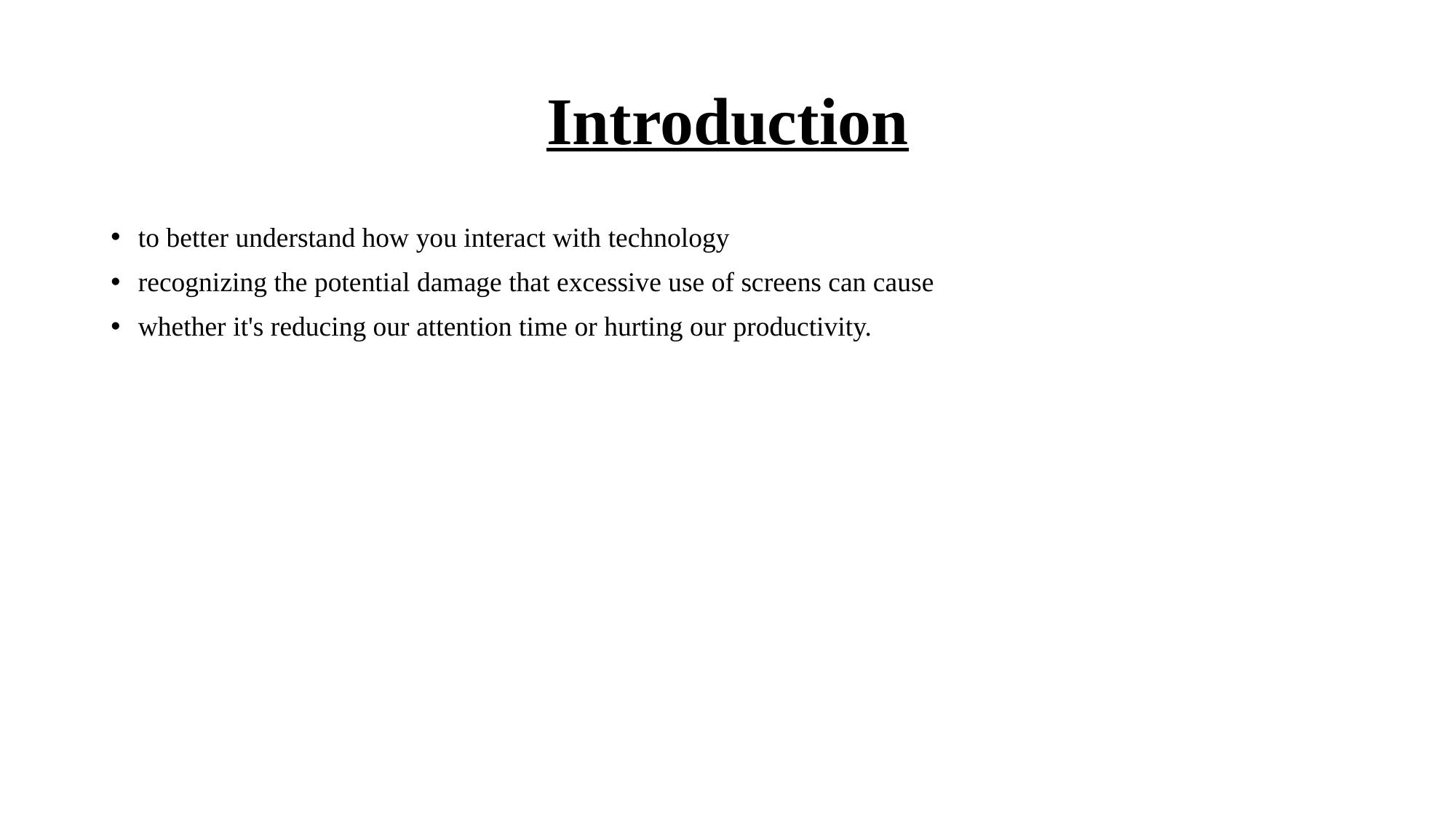

# Introduction
to better understand how you interact with technology
recognizing the potential damage that excessive use of screens can cause
whether it's reducing our attention time or hurting our productivity.